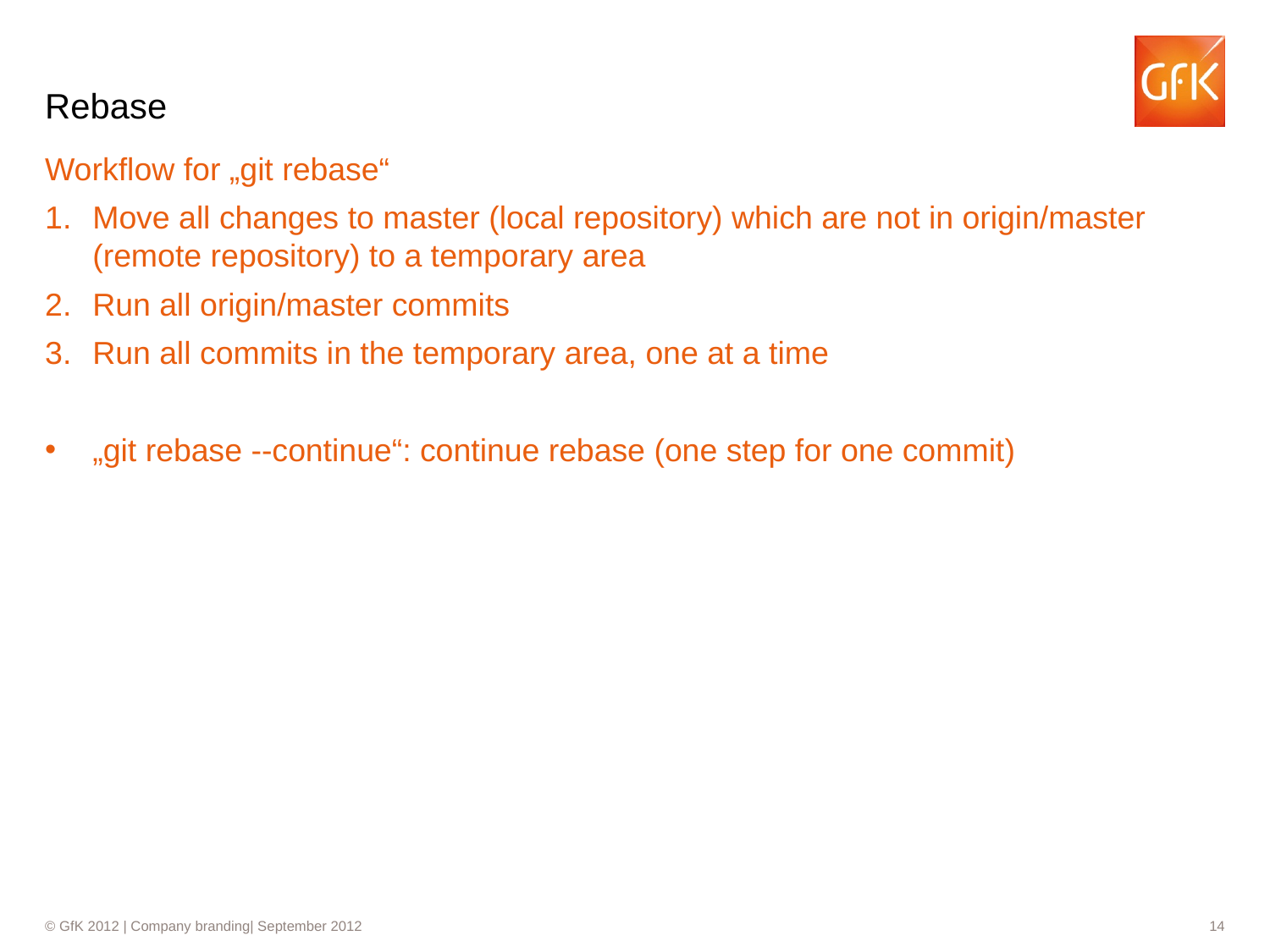

# Rebase
Workflow for „git rebase“
Move all changes to master (local repository) which are not in origin/master (remote repository) to a temporary area
Run all origin/master commits
Run all commits in the temporary area, one at a time

„git rebase --continue“: continue rebase (one step for one commit)